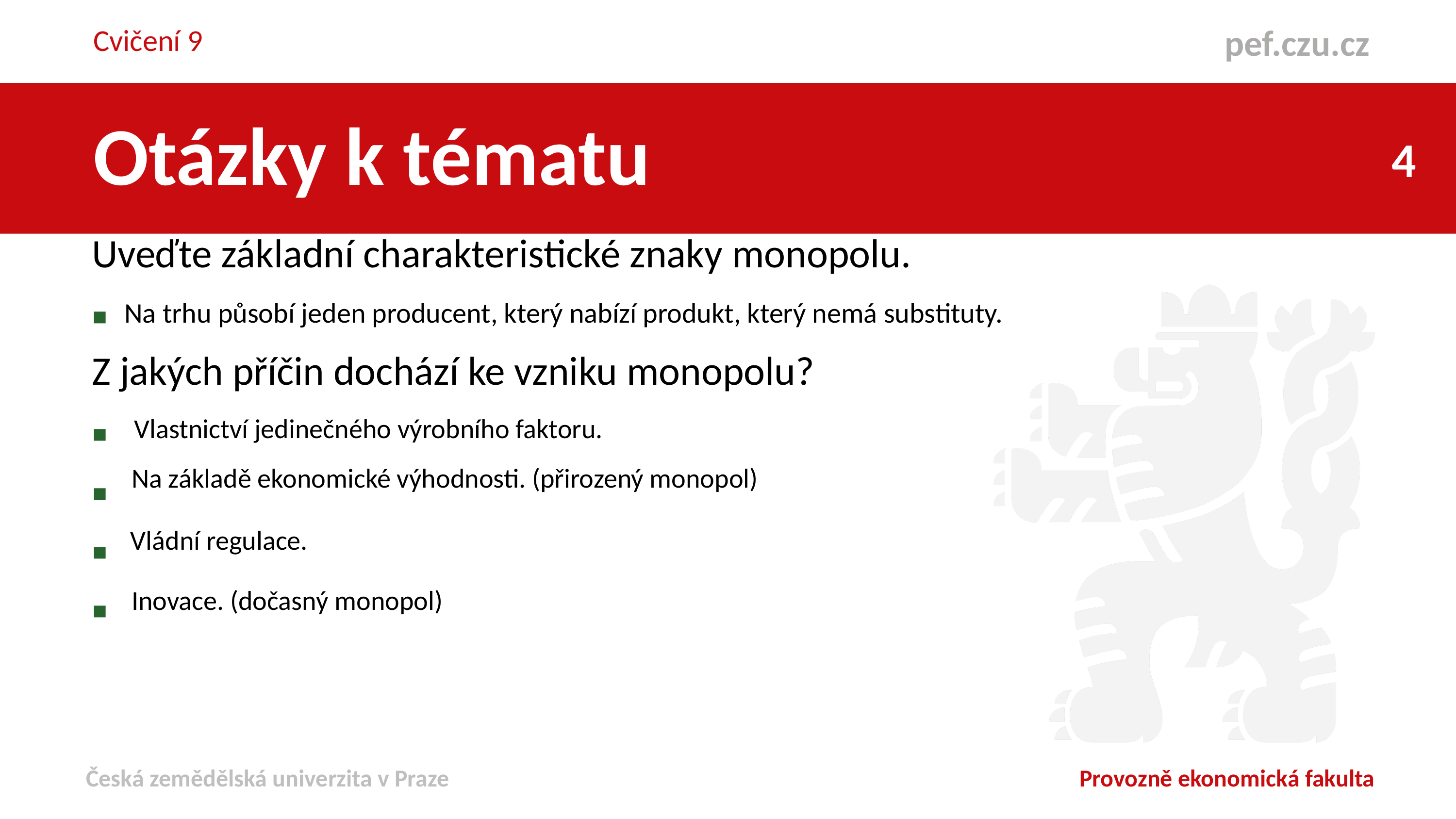

Cvičení 9
Otázky k tématu
Uveďte základní charakteristické znaky monopolu.

Z jakých příčin dochází ke vzniku monopolu?

Na trhu působí jeden producent, který nabízí produkt, který nemá substituty.
Vlastnictví jedinečného výrobního faktoru.
Na základě ekonomické výhodnosti. (přirozený monopol)
Vládní regulace.
Inovace. (dočasný monopol)